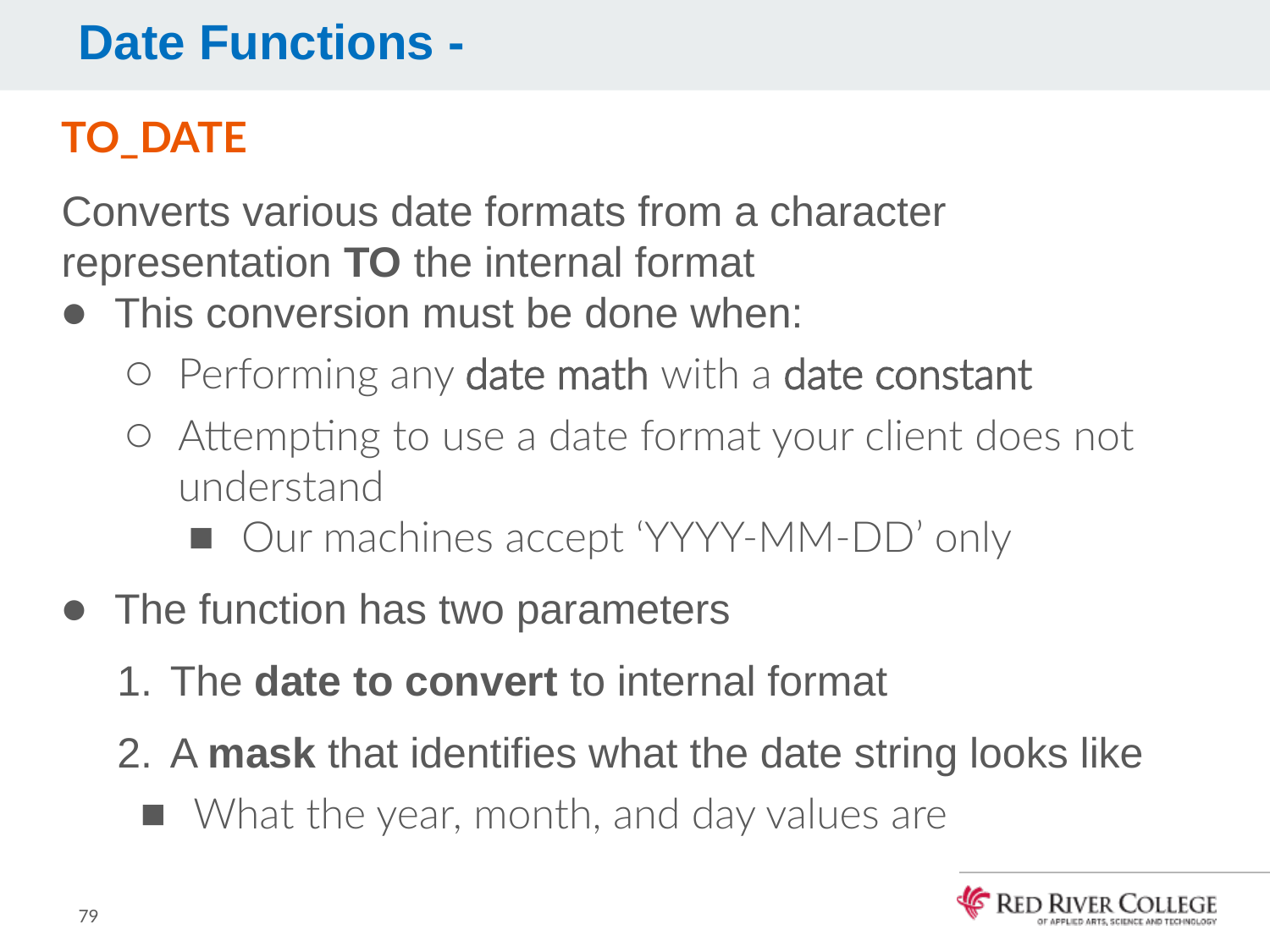

# Date Functions -
TO_DATE

Converts various date formats from a character representation TO the internal format
This conversion must be done when:
Performing any date math with a date constant
Attempting to use a date format your client does not understand
Our machines accept ‘YYYY-MM-DD’ only
The function has two parameters
The date to convert to internal format
A mask that identifies what the date string looks like
What the year, month, and day values are

79